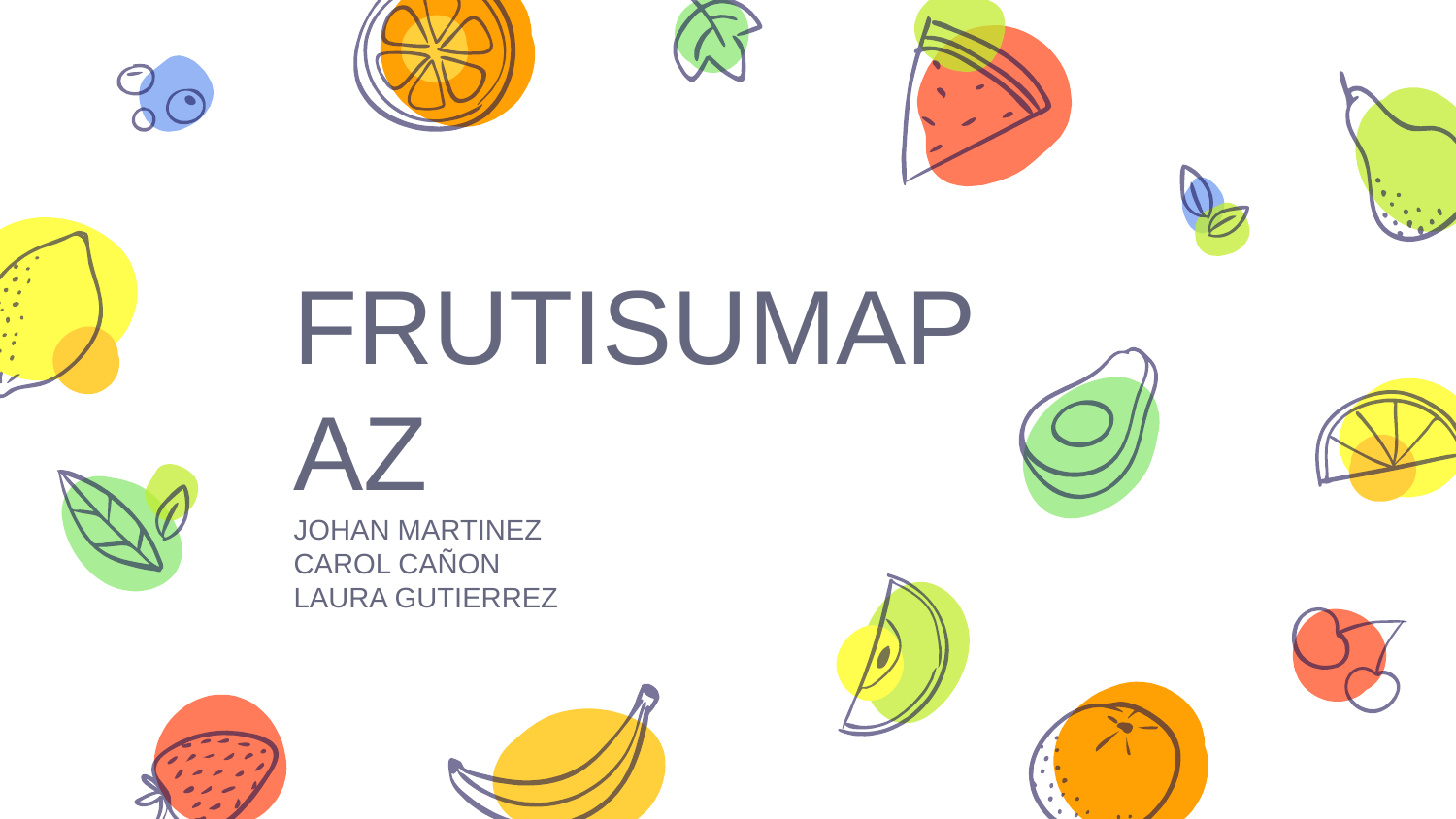

# FRUTISUMAPAZ
JOHAN MARTINEZ
CAROL CAÑON
LAURA GUTIERREZ